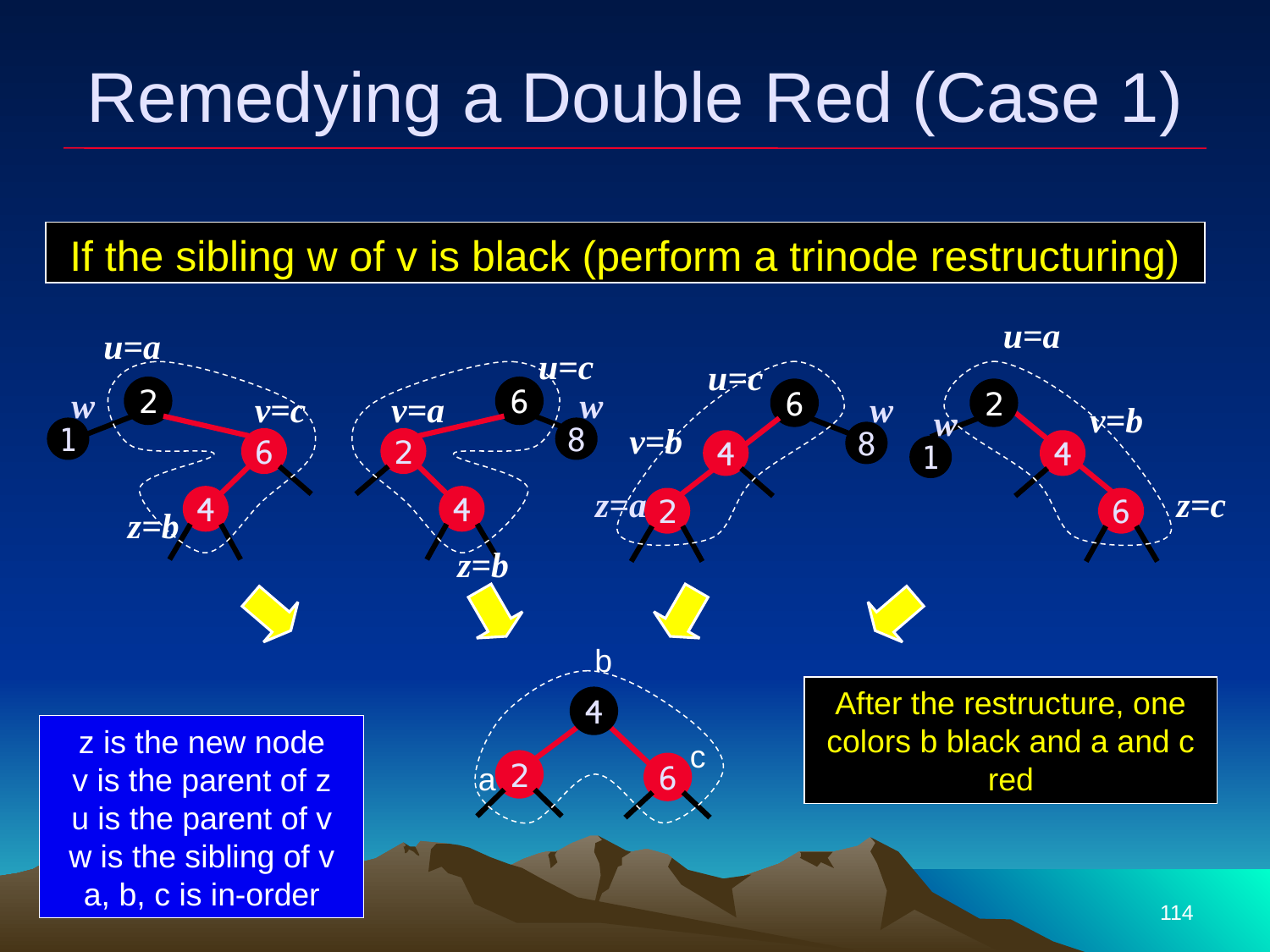

# Remedying a Double Red (Case 1)
If the sibling w of v is black (perform a trinode restructuring)
u=a
u=a
u=c
u=c

w
1
w
8
2
6
v=c
v=a
w
8
6
2
v=b
w
1
v=b
6
2
4
4
z=a
z=c
4
4
2
6
z=b
z=b

b

After the restructure, one colors b black and a and c red
4
z is the new node
v is the parent of z
u is the parent of v
w is the sibling of v
a, b, c is in-order
c
2
a
6
114